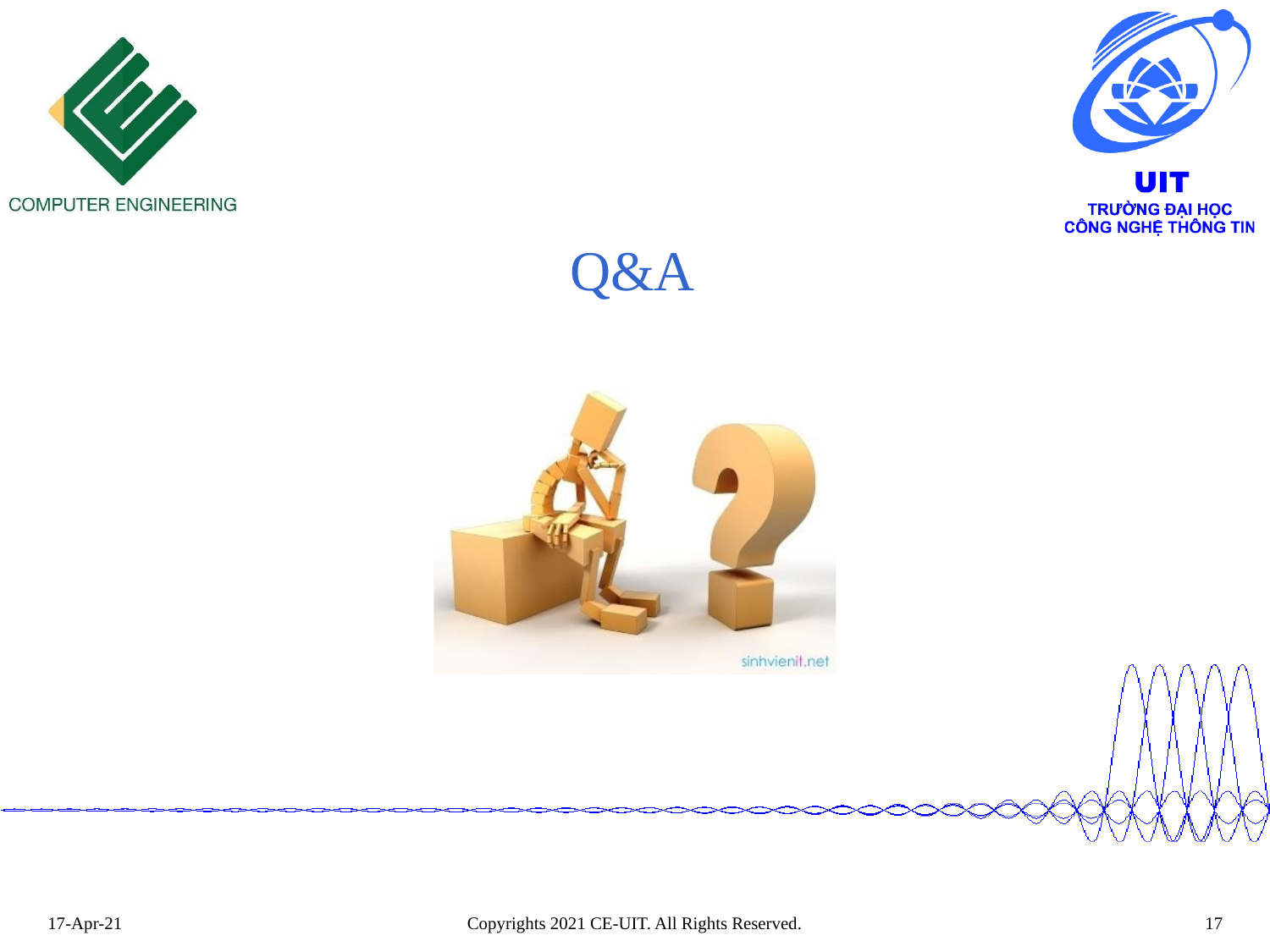

# Q&A

Copyrights 2021 CE-UIT. All Rights Reserved.
17
17-Apr-21